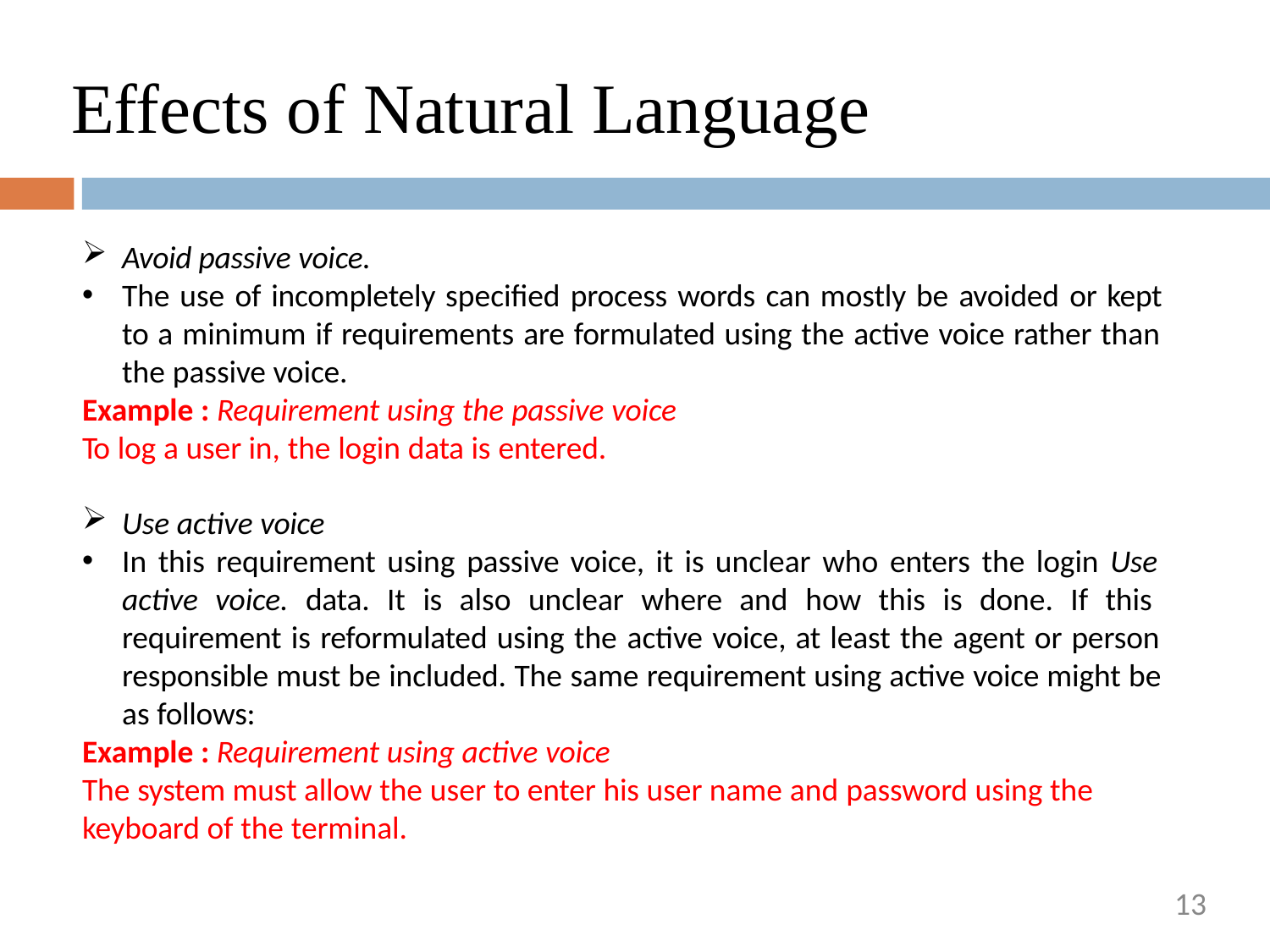

# Effects of Natural Language
Avoid passive voice.
The use of incompletely specified process words can mostly be avoided or kept  to a minimum if requirements are formulated using the active voice rather than  the passive voice.
Example : Requirement using the passive voice
To log a user in, the login data is entered.

Use active voice
In this requirement using passive voice, it is unclear who enters the login Use  active voice. data. It is also unclear where and how this is done. If this  requirement is reformulated using the active voice, at least the agent or person  responsible must be included. The same requirement using active voice might be  as follows:
Example : Requirement using active voice
The system must allow the user to enter his user name and password using the  keyboard of the terminal.
13